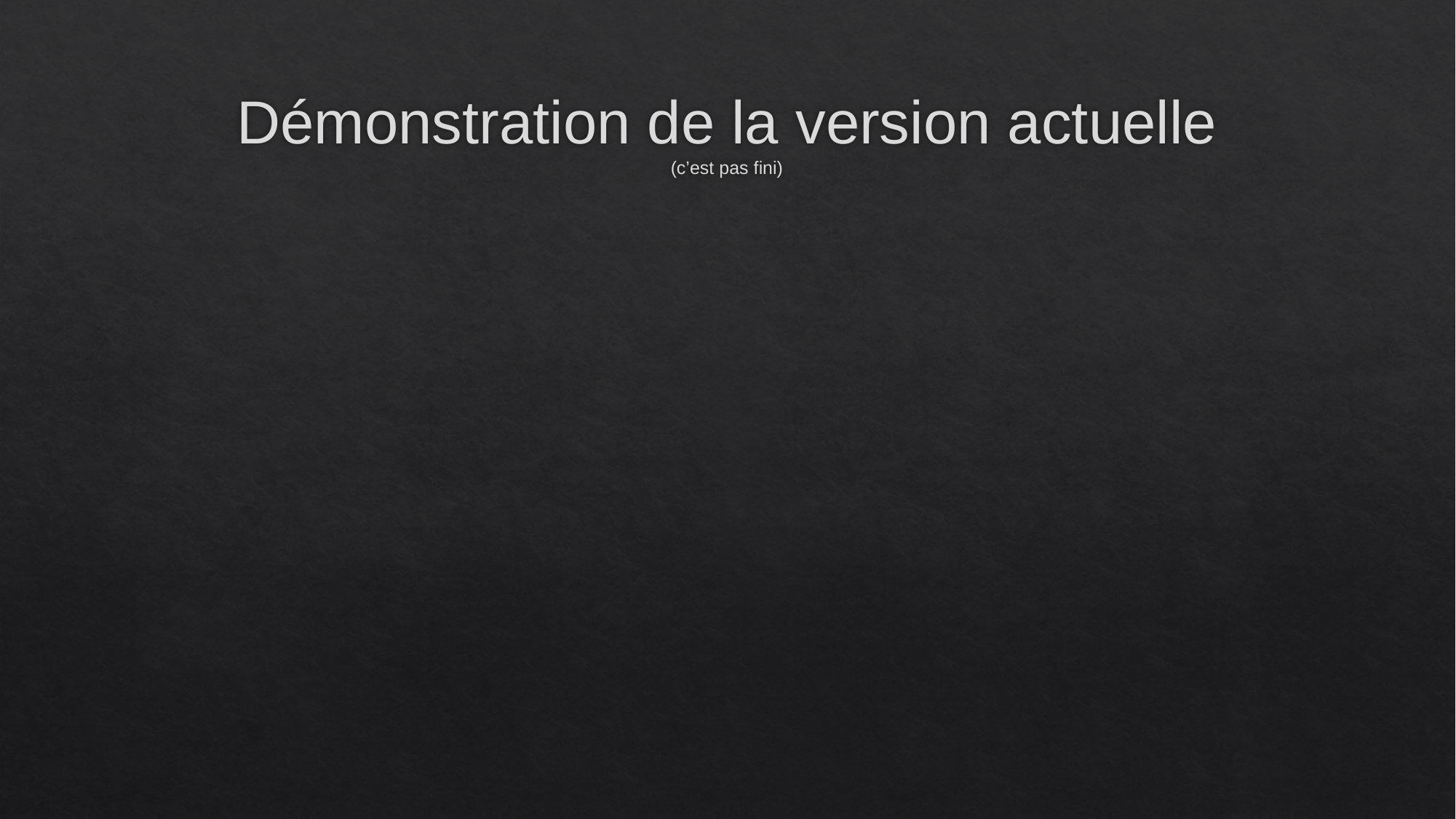

# Démonstration de la version actuelle (c’est pas fini)